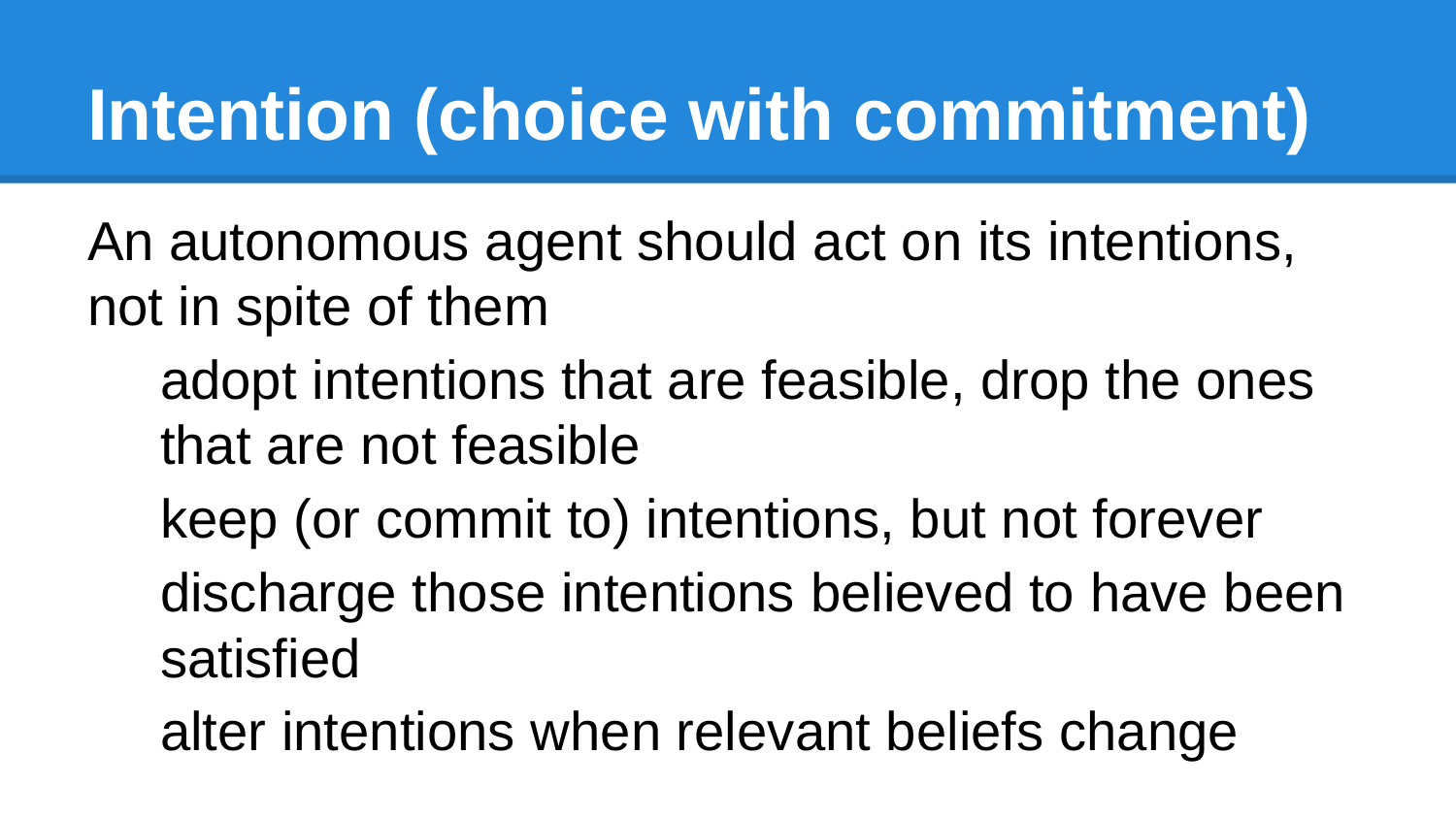

# Intention (choice with commitment)
An autonomous agent should act on its intentions, not in spite of them
adopt intentions that are feasible, drop the ones that are not feasible
keep (or commit to) intentions, but not forever
discharge those intentions believed to have been satisfied
alter intentions when relevant beliefs change